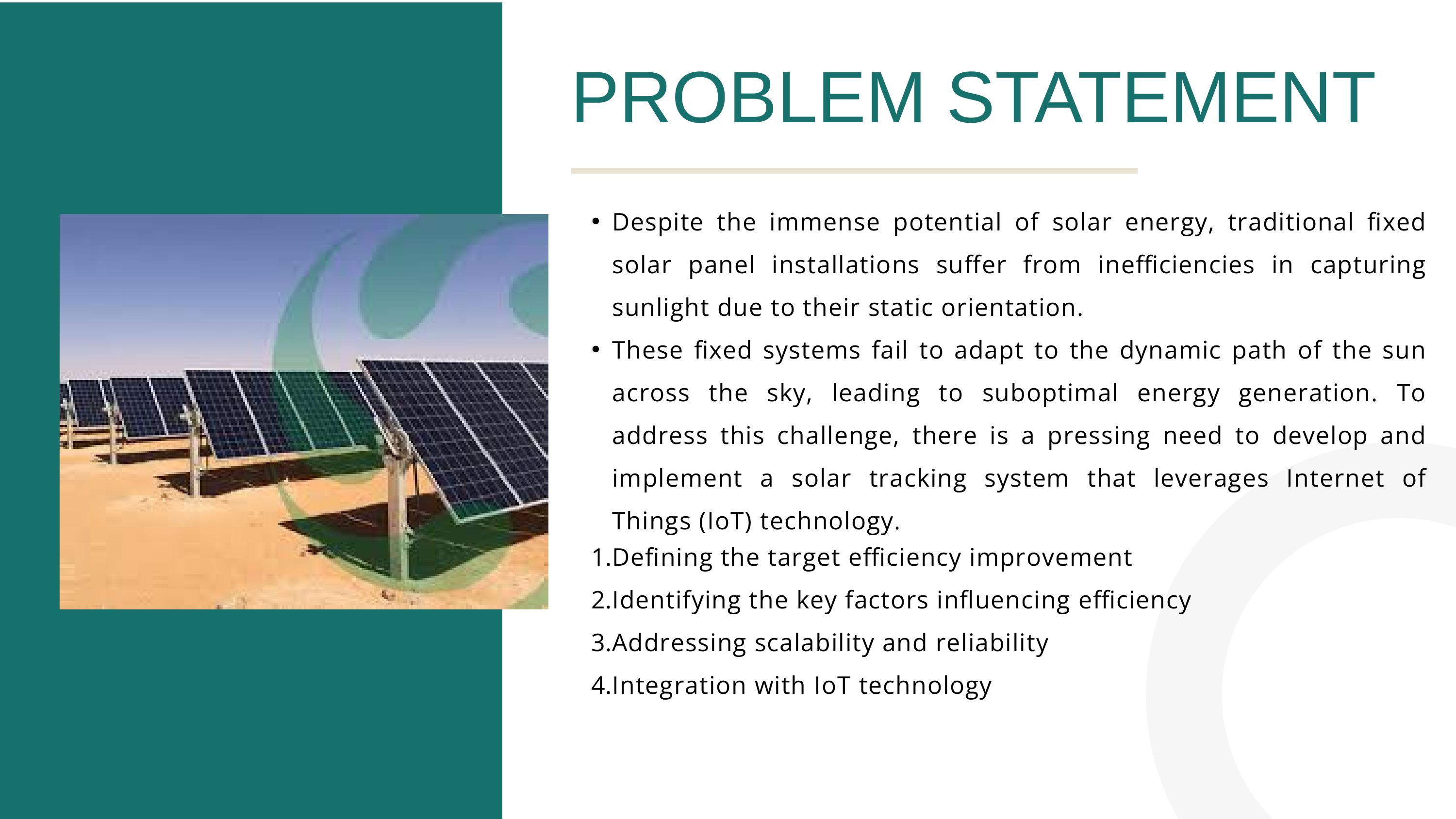

PROBLEM STATEMENT

Despite the immense potential of solar energy, traditional fixed solar panel installations suffer from inefficiencies in capturing sunlight due to their static orientation.
These fixed systems fail to adapt to the dynamic path of the sun across the sky, leading to suboptimal energy generation. To address this challenge, there is a pressing need to develop and implement a solar tracking system that leverages Internet of Things (IoT) technology.

Defining the target efficiency improvement
Identifying the key factors influencing efficiency
Addressing scalability and reliability
Integration with IoT technology